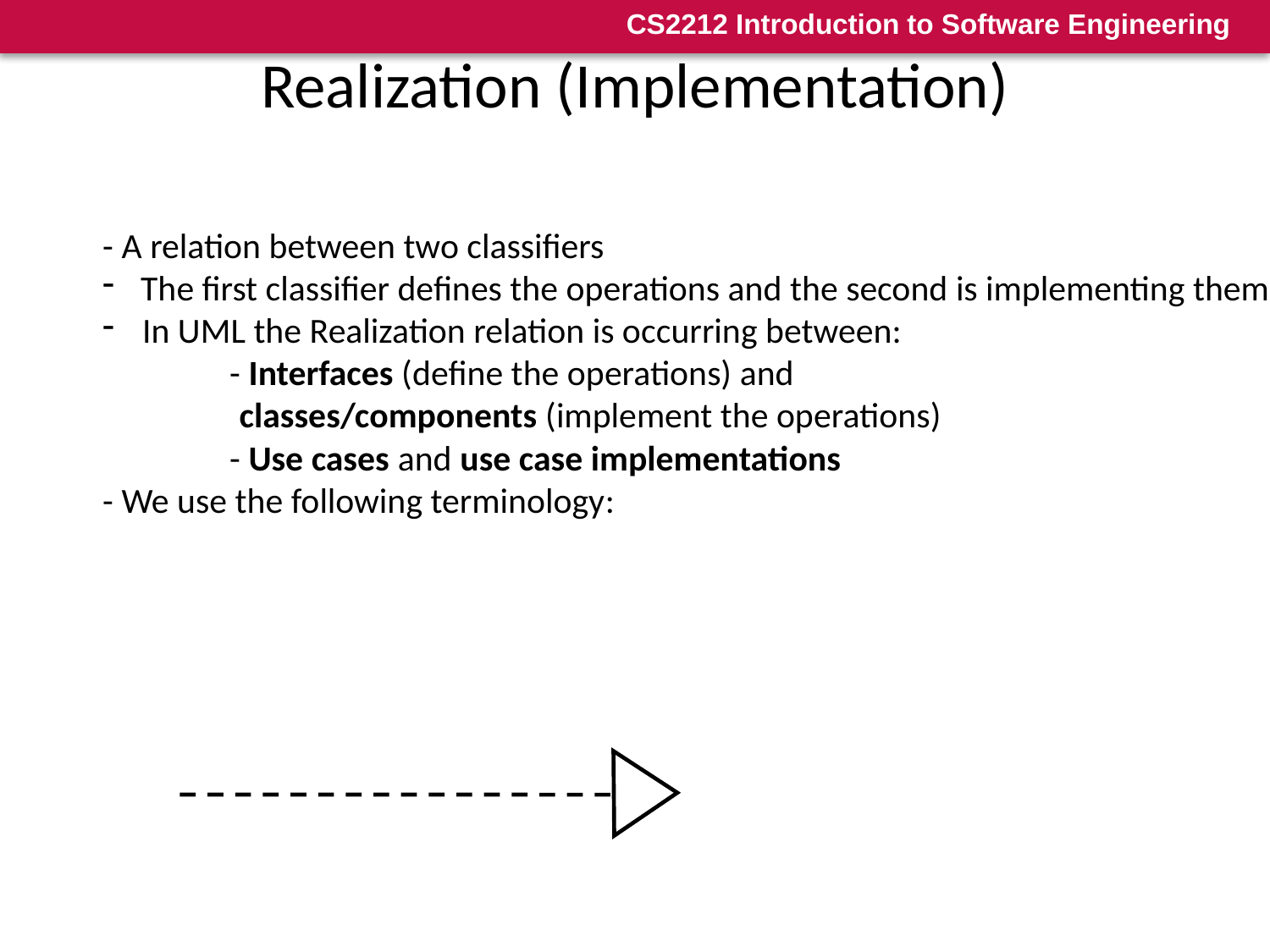

# Realization (Implementation)
- A relation between two classifiers
 The first classifier defines the operations and the second is implementing them.
In UML the Realization relation is occurring between:
	- Interfaces (define the operations) and
                 classes/components (implement the operations)
	- Use cases and use case implementations
- We use the following terminology: